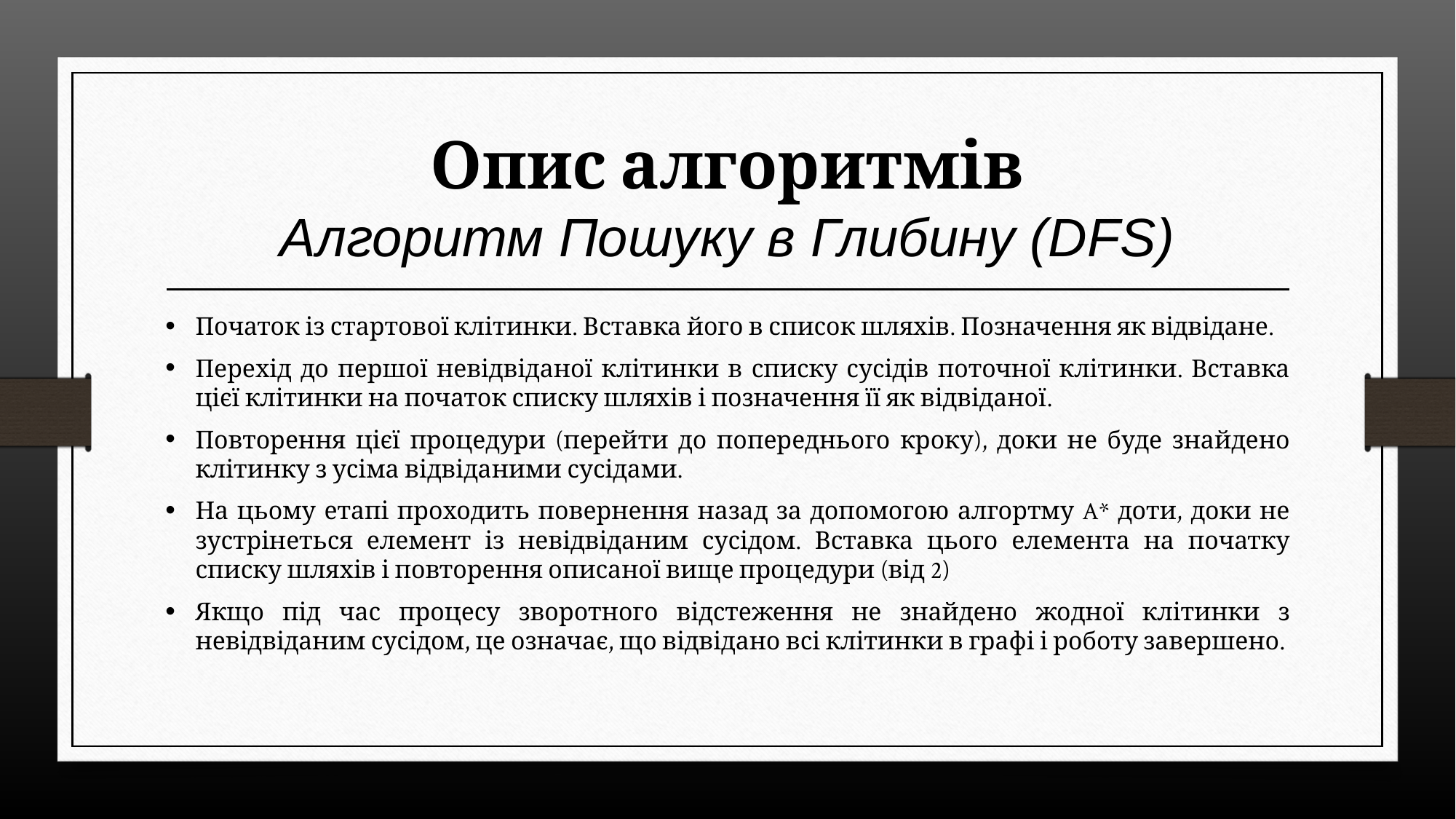

# Опис алгоритмів Алгоритм Пошуку в Глибину (DFS)
Початок із стартової клітинки. Вставка його в список шляхів. Позначення як відвідане.
Перехід до першої невідвіданої клітинки в списку сусідів поточної клітинки. Вставка цієї клітинки на початок списку шляхів і позначення її як відвіданої.
Повторення цієї процедури (перейти до попереднього кроку), доки не буде знайдено клітинку з усіма відвіданими сусідами.
На цьому етапі проходить повернення назад за допомогою алгортму A* доти, доки не зустрінеться елемент із невідвіданим сусідом. Вставка цього елемента на початку списку шляхів і повторення описаної вище процедури (від 2)
Якщо під час процесу зворотного відстеження не знайдено жодної клітинки з невідвіданим сусідом, це означає, що відвідано всі клітинки в графі і роботу завершено.